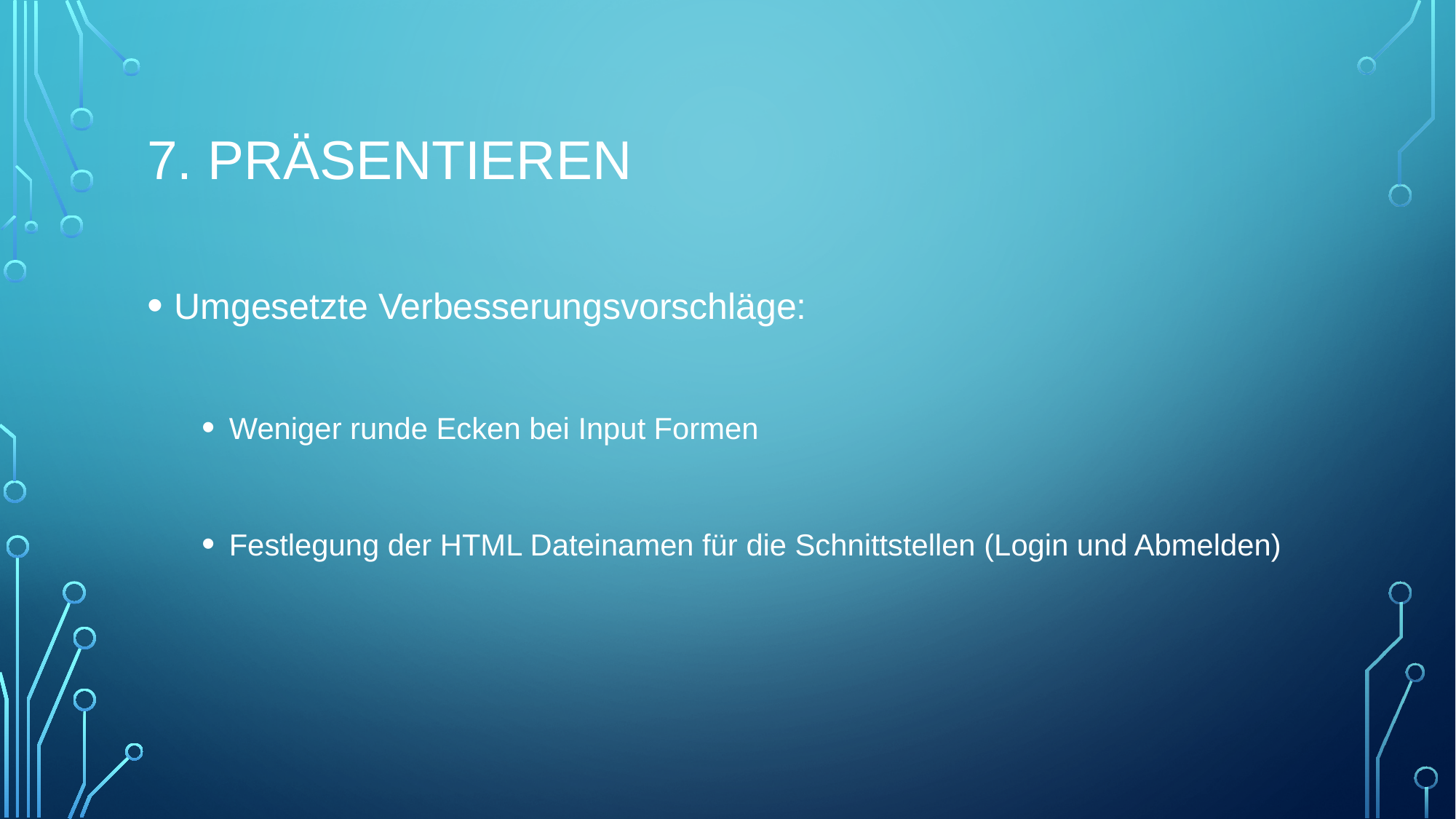

# 7. Präsentieren
Umgesetzte Verbesserungsvorschläge:

Weniger runde Ecken bei Input Formen

Festlegung der HTML Dateinamen für die Schnittstellen (Login und Abmelden)